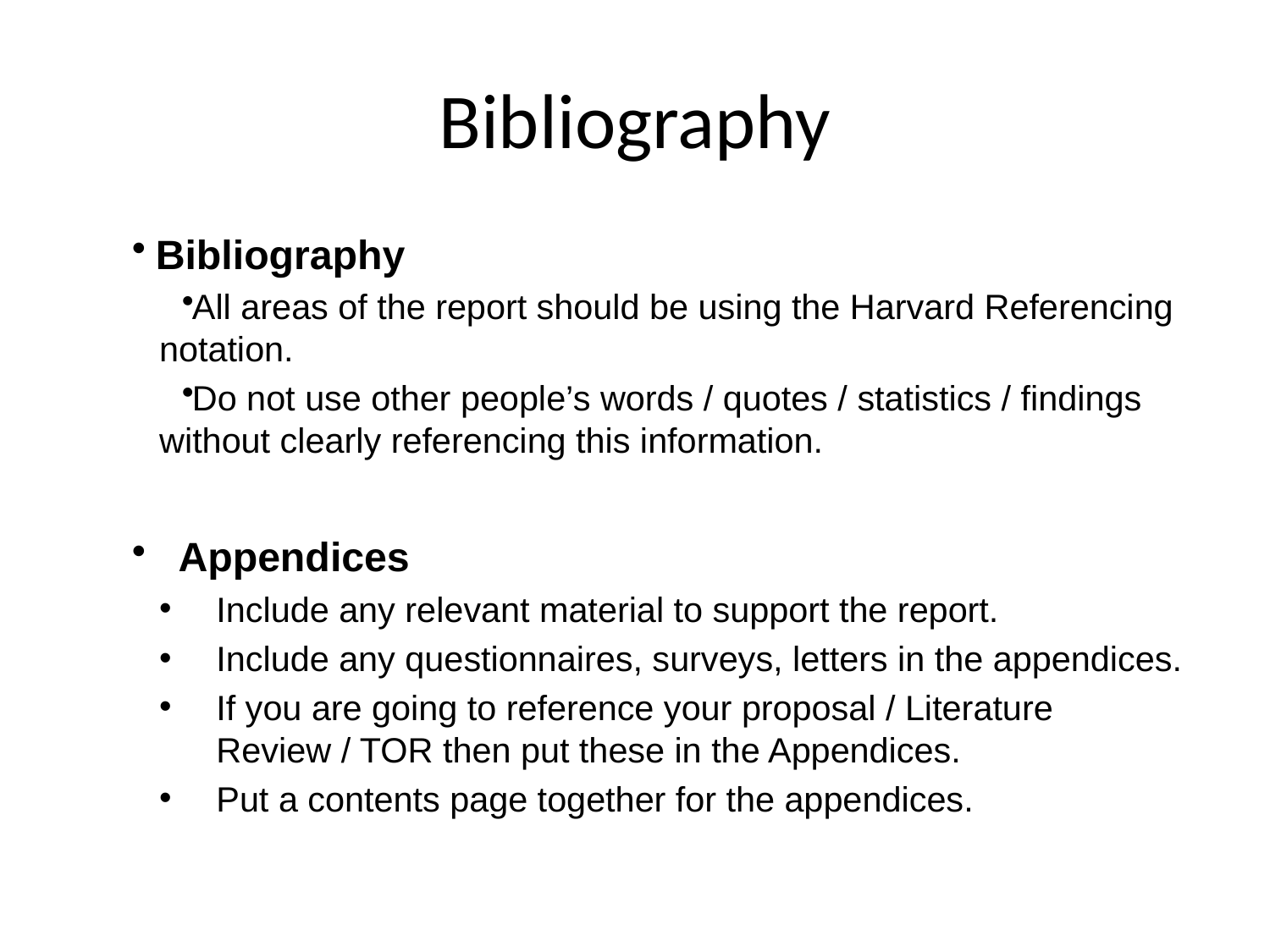

# Bibliography
 Bibliography
All areas of the report should be using the Harvard Referencing notation.
Do not use other people’s words / quotes / statistics / findings without clearly referencing this information.

   Appendices
Include any relevant material to support the report.
Include any questionnaires, surveys, letters in the appendices.
If you are going to reference your proposal / Literature Review / TOR then put these in the Appendices.
Put a contents page together for the appendices.